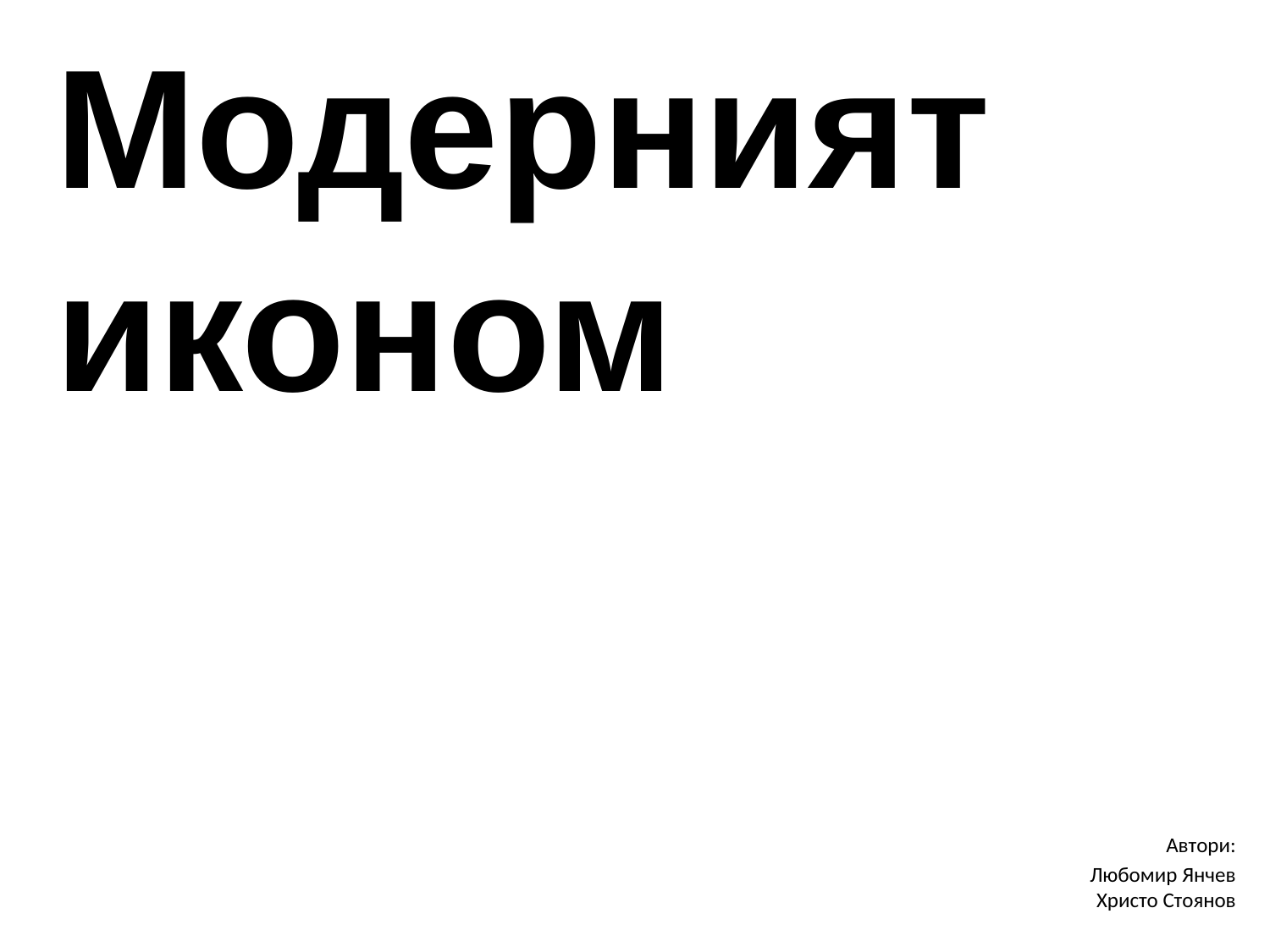

# Модерният иконом
Автори:
Любомир Янчев
Христо Стоянов